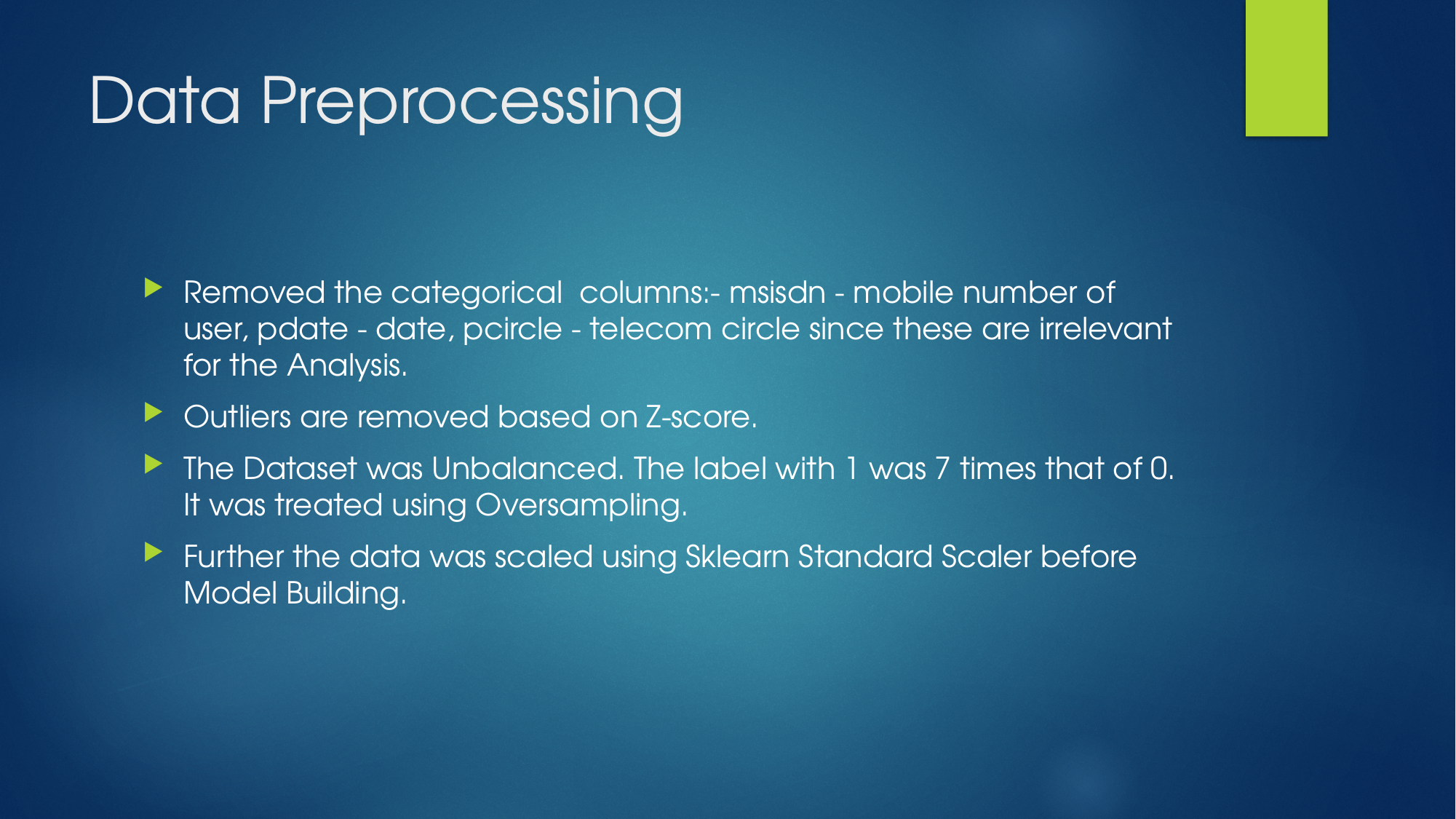

# Data Preprocessing
Removed the categorical  columns:- msisdn - mobile number of user, pdate - date, pcircle - telecom circle since these are irrelevant for the Analysis.
Outliers are removed based on Z-score.
The Dataset was Unbalanced. The label with 1 was 7 times that of 0. It was treated using Oversampling.
Further the data was scaled using Sklearn Standard Scaler before Model Building.